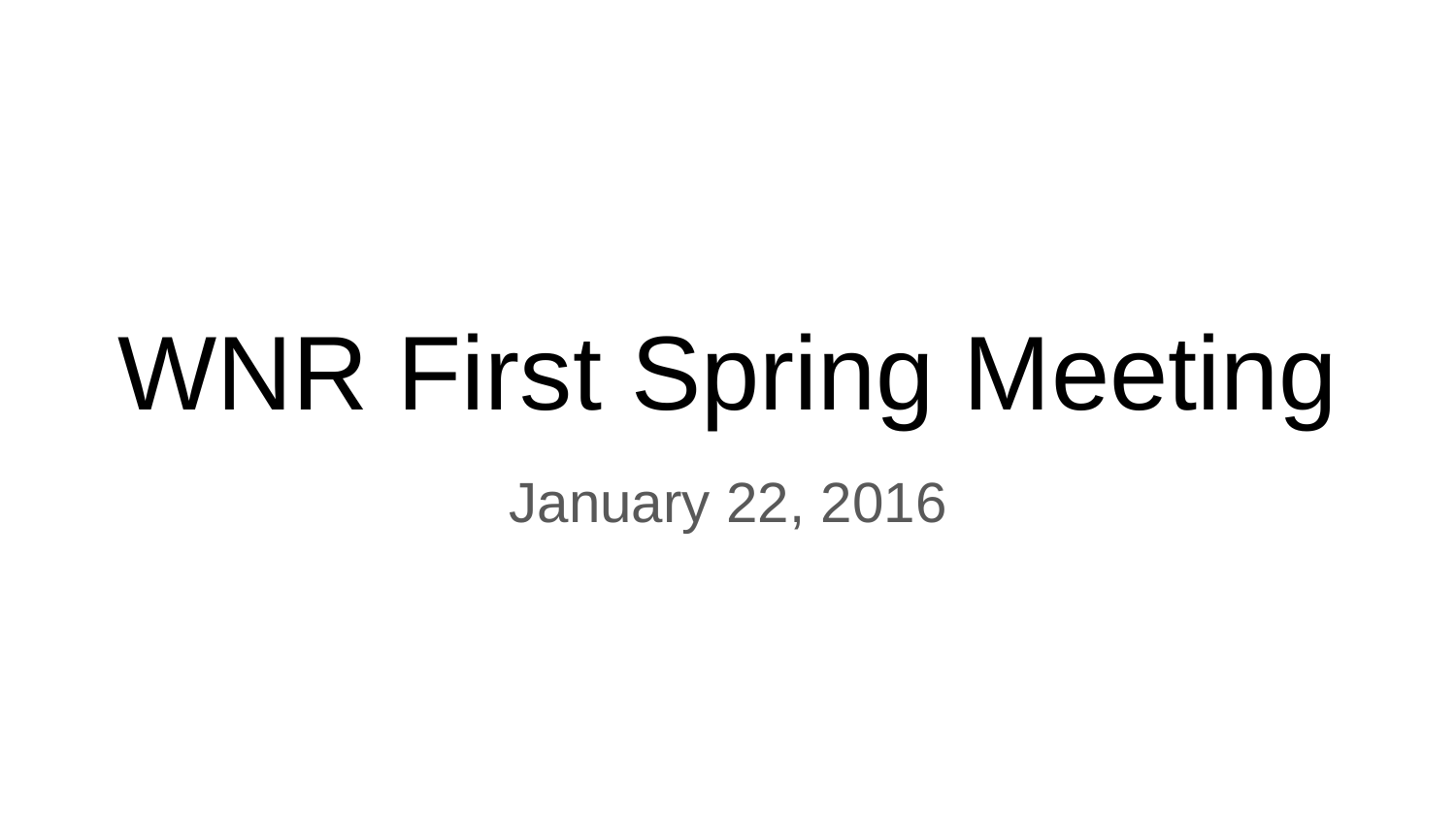

# WNR First Spring Meeting
January 22, 2016